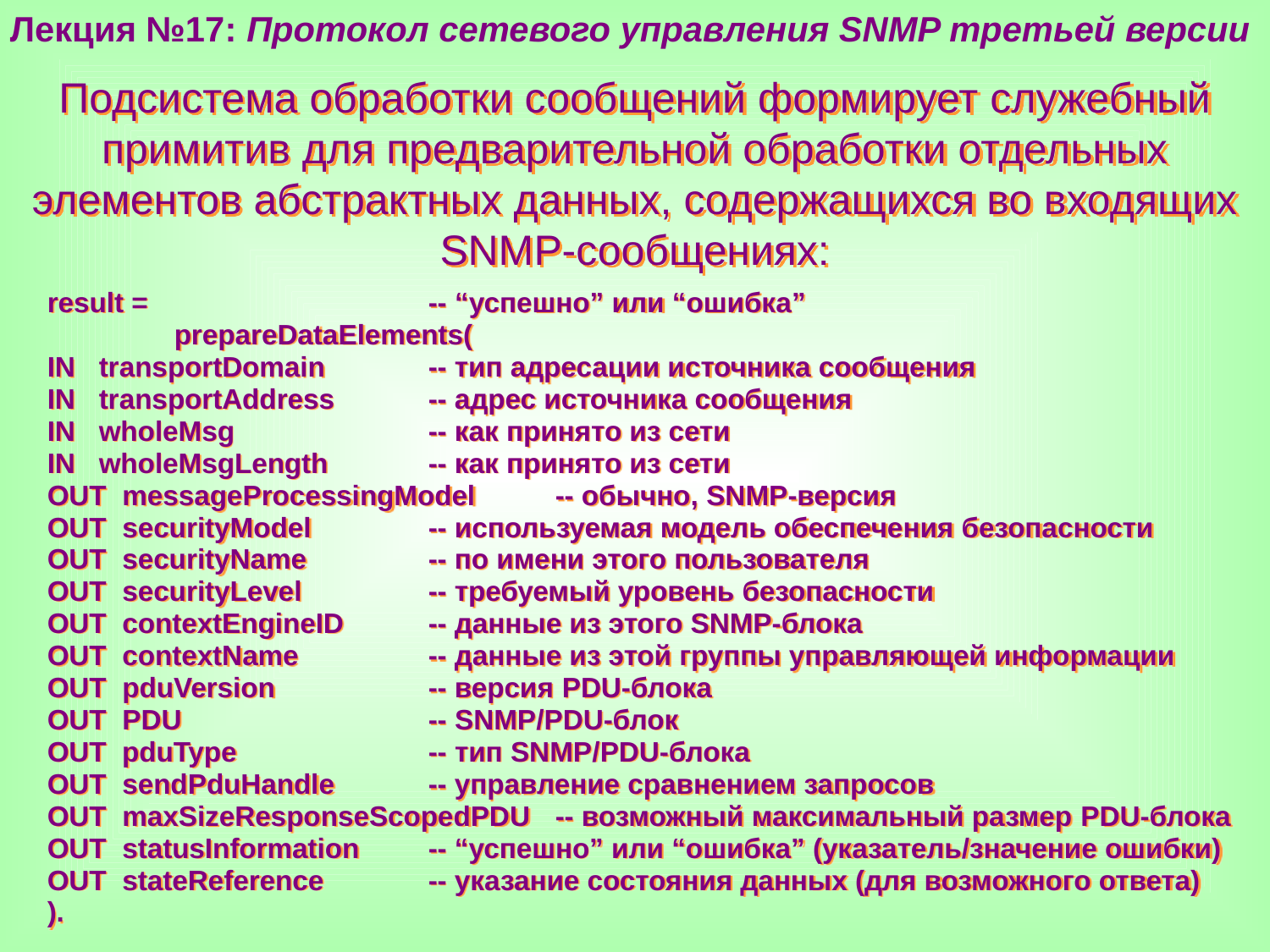

Лекция №17: Протокол сетевого управления SNMP третьей версии
Подсистема обработки сообщений формирует служебный примитив для предварительной обработки отдельных элементов абстрактных данных, содержащихся во входящих SNMP-сообщениях:
result =			-- “успешно” или “ошибка”
	prepareDataElements(
IN   transportDomain	-- тип адресации источника сообщения
IN   transportAddress	-- адрес источника сообщения
IN   wholeMsg		-- как принято из сети
IN   wholeMsgLength	-- как принято из сети
OUT  messageProcessingModel	-- обычно, SNMP-версия
OUT  securityModel	-- используемая модель обеспечения безопасности
OUT  securityName	-- по имени этого пользователя
OUT  securityLevel	-- требуемый уровень безопасности
OUT  contextEngineID	-- данные из этого SNMP-блока
OUT  contextName		-- данные из этой группы управляющей информации
OUT  pduVersion		-- версия PDU-блока
OUT  PDU		-- SNMP/PDU-блок
OUT  pduType		-- тип SNMP/PDU-блока
OUT  sendPduHandle	-- управление сравнением запросов
OUT  maxSizeResponseScopedPDU	-- возможный максимальный размер PDU-блока
OUT  statusInformation	-- “успешно” или “ошибка” (указатель/значение ошибки)
OUT  stateReference	-- указание состояния данных (для возможного ответа)
).